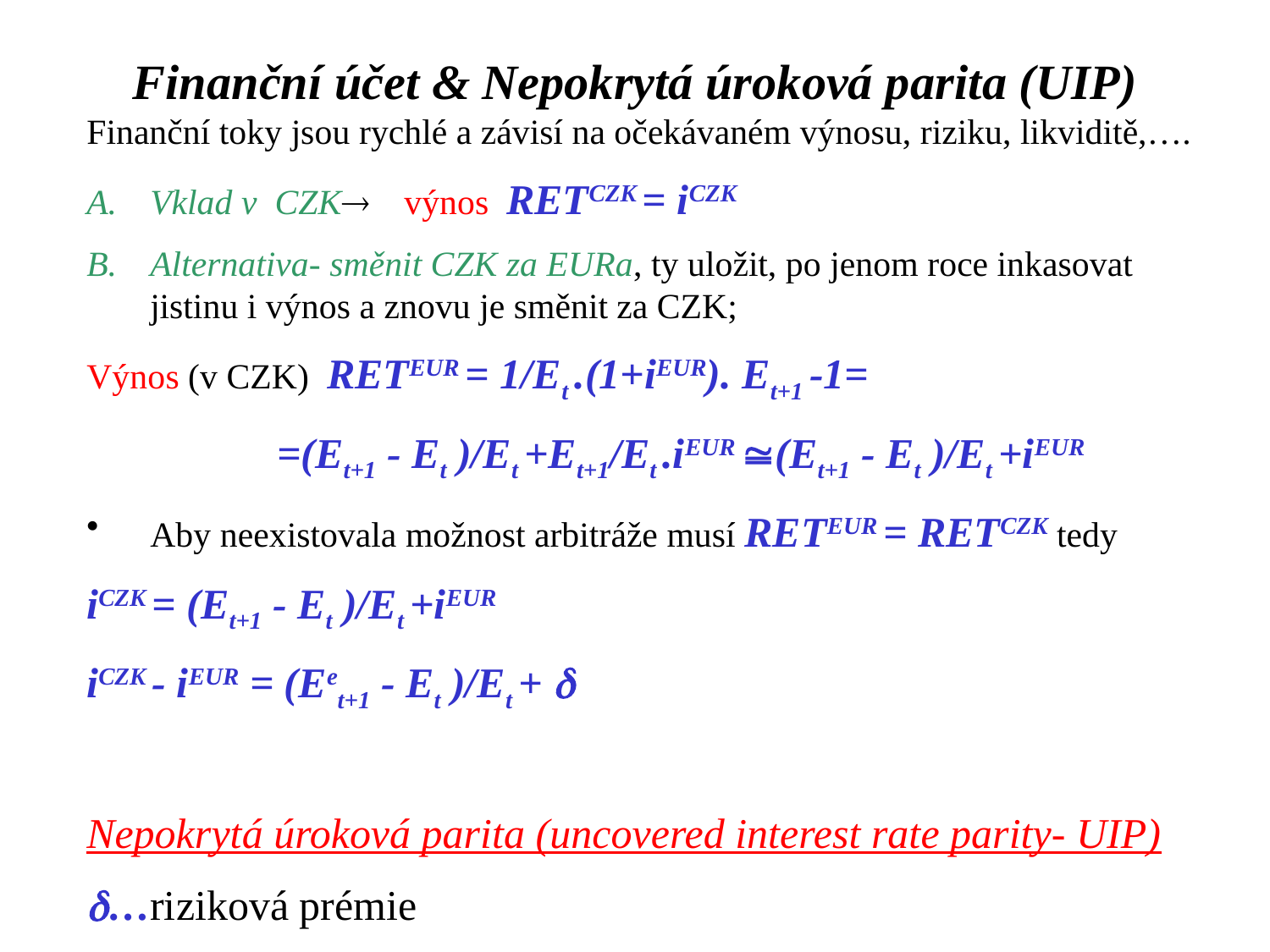

Finanční účet & Nepokrytá úroková parita (UIP)
Finanční toky jsou rychlé a závisí na očekávaném výnosu, riziku, likviditě,….
Vklad v  CZK→	výnos  RETCZK = iCZK
Alternativa- směnit CZK za EURa, ty uložit, po jenom roce inkasovat jistinu i výnos a znovu je směnit za CZK;
Výnos (v CZK)  RETEUR = 1/Et .(1+iEUR). Et+1 -1=
		=(Et+1 - Et )/Et +Et+1/Et .iEUR ≅(Et+1 - Et )/Et +iEUR
Aby neexistovala možnost arbitráže musí RETEUR = RETCZK tedy
iCZK = (Et+1 - Et )/Et +iEUR
iCZK - iEUR = (Eet+1 - Et )/Et + δ

Nepokrytá úroková parita (uncovered interest rate parity- UIP)
δ…	riziková prémie